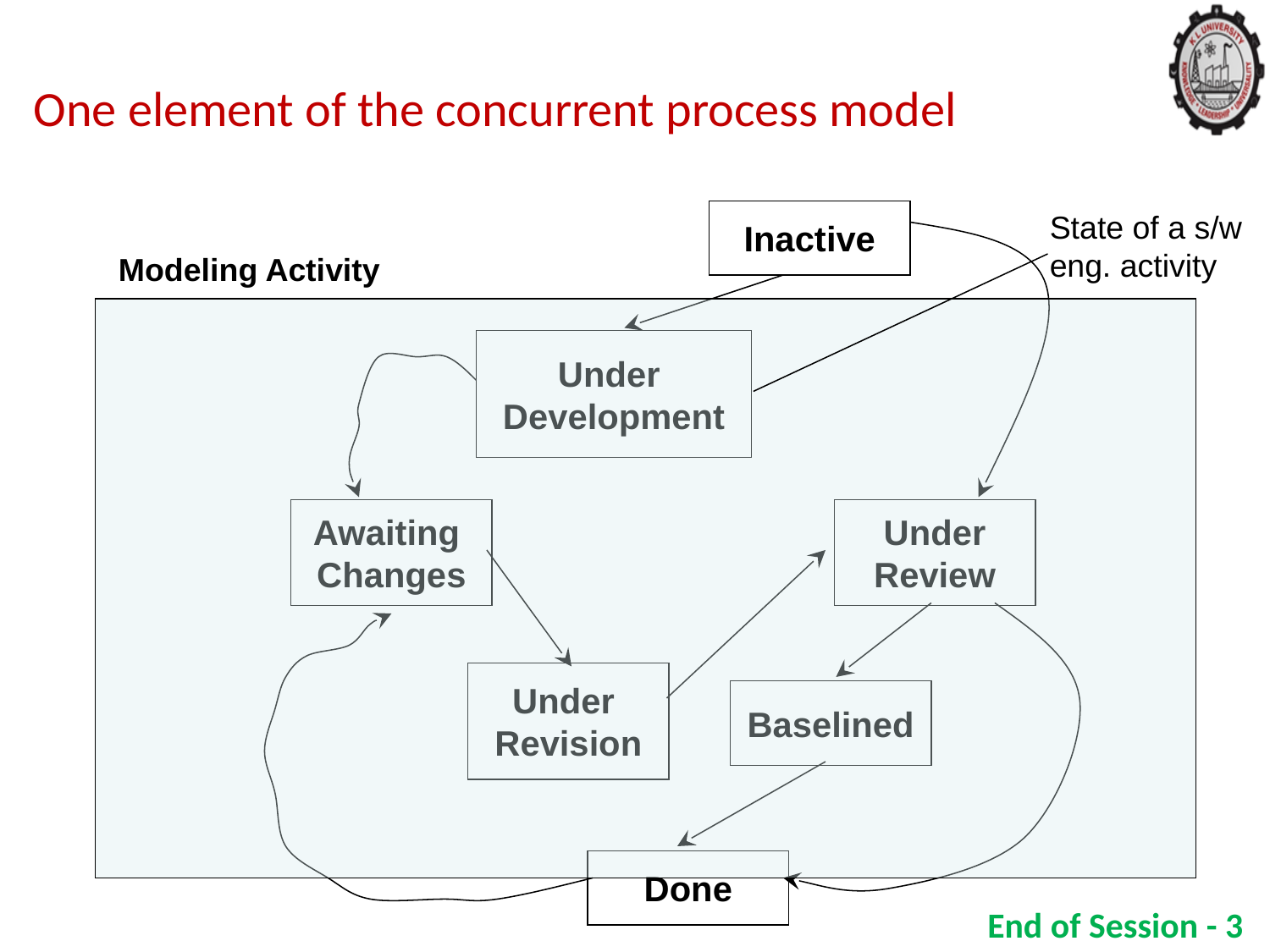

# One element of the concurrent process model
Inactive
State of a s/w eng. activity

Modeling Activity

Under
Development

Awaiting
Changes
Under
Review

Under
Revision
Baselined

Done
            End of Session - 3